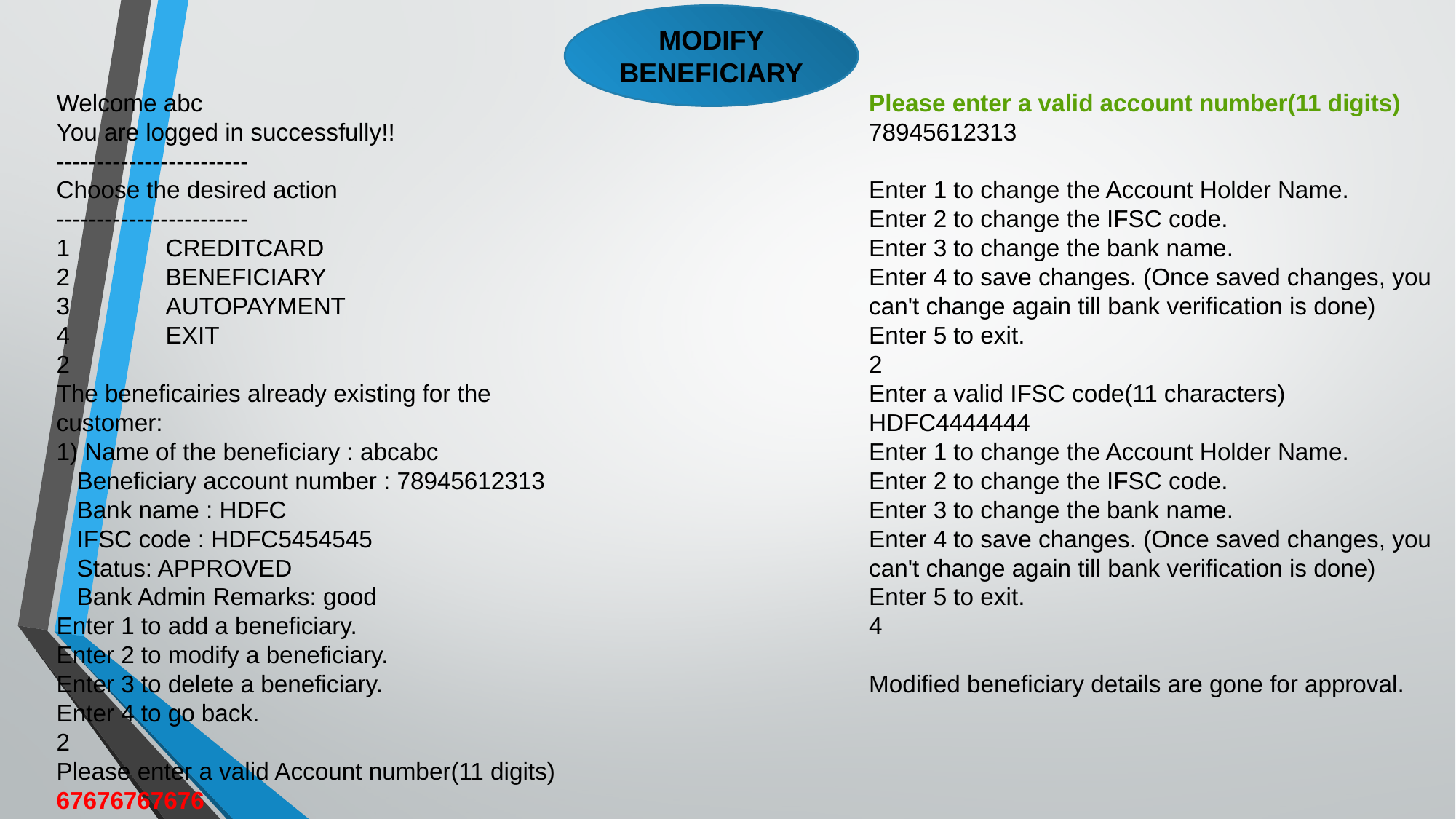

MODIFY BENEFICIARY
Welcome abc
You are logged in successfully!!
------------------------
Choose the desired action
------------------------
1	CREDITCARD
2	BENEFICIARY
3	AUTOPAYMENT
4	EXIT
2
The beneficairies already existing for the customer:
1) Name of the beneficiary : abcabc
   Beneficiary account number : 78945612313
   Bank name : HDFC
   IFSC code : HDFC5454545
   Status: APPROVED
   Bank Admin Remarks: good
Enter 1 to add a beneficiary.
Enter 2 to modify a beneficiary.
Enter 3 to delete a beneficiary.
Enter 4 to go back.
2
Please enter a valid Account number(11 digits)
67676767676

Please enter a valid account number(11 digits)
78945612313

Enter 1 to change the Account Holder Name.
Enter 2 to change the IFSC code.
Enter 3 to change the bank name.
Enter 4 to save changes. (Once saved changes, you can't change again till bank verification is done)
Enter 5 to exit.
2
Enter a valid IFSC code(11 characters)
HDFC4444444
Enter 1 to change the Account Holder Name.
Enter 2 to change the IFSC code.
Enter 3 to change the bank name.
Enter 4 to save changes. (Once saved changes, you can't change again till bank verification is done)
Enter 5 to exit.
4

Modified beneficiary details are gone for approval.